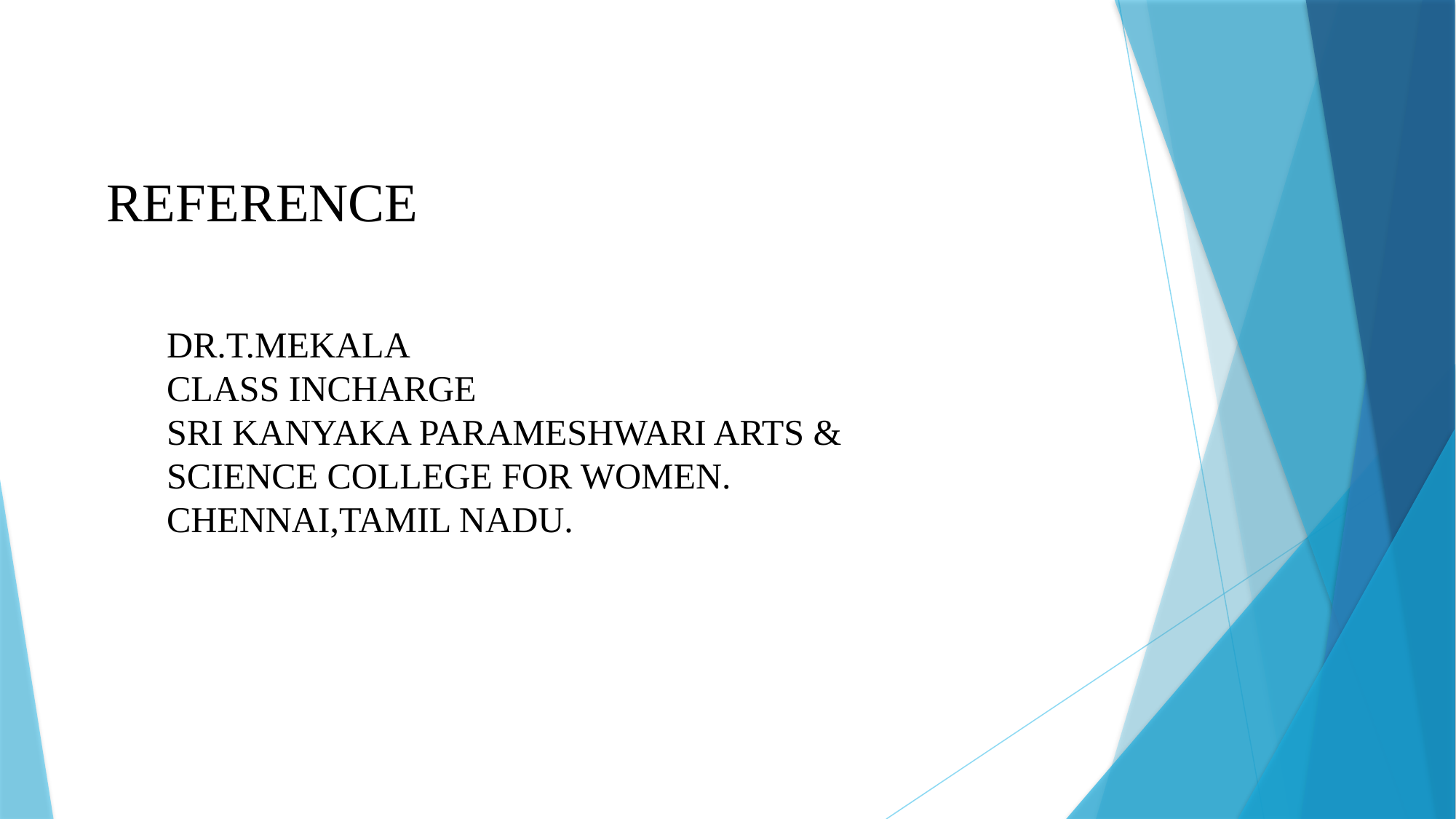

REFERENCE
DR.T.MEKALA
CLASS INCHARGE
SRI KANYAKA PARAMESHWARI ARTS & SCIENCE COLLEGE FOR WOMEN.
CHENNAI,TAMIL NADU.